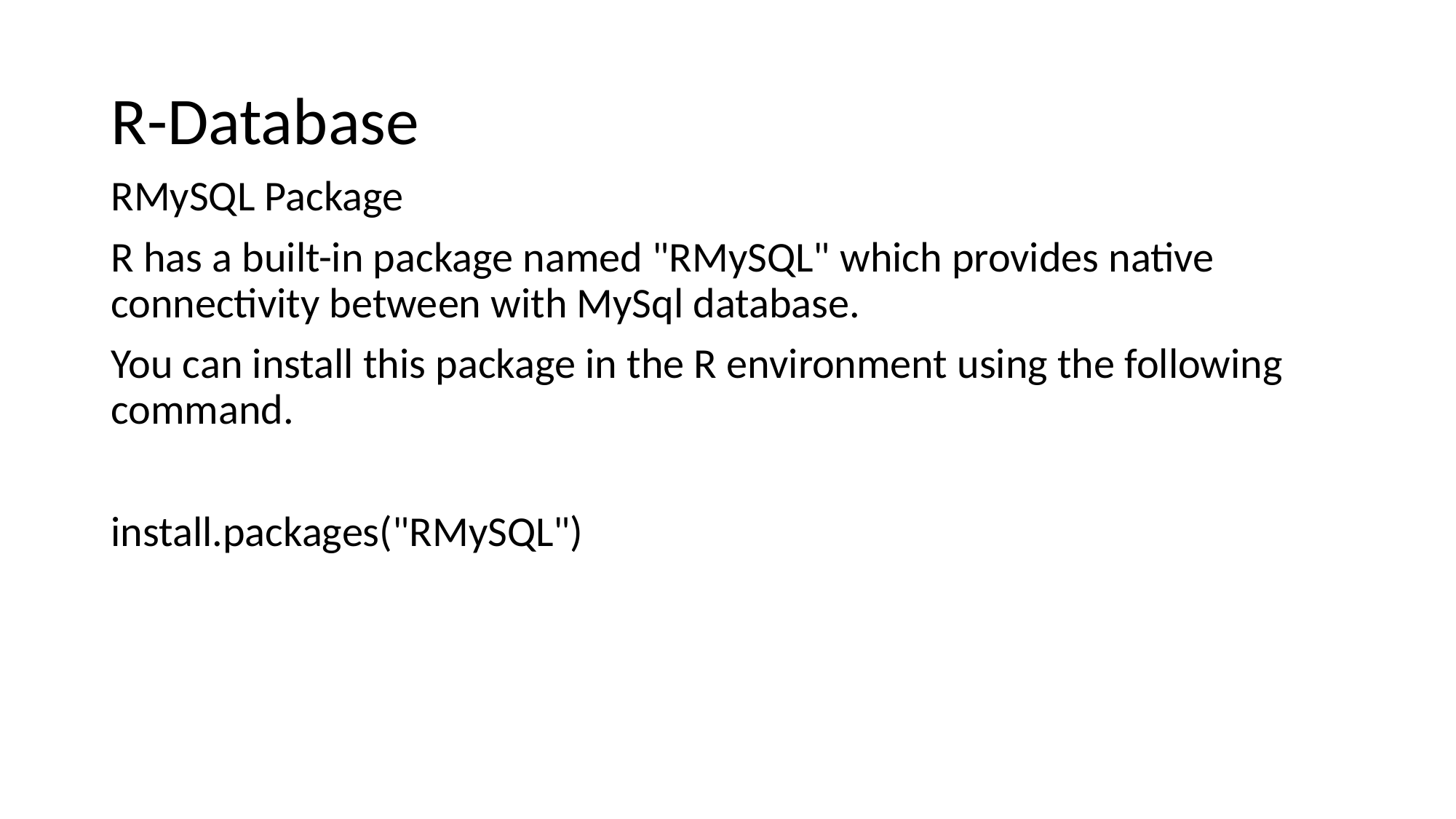

# R-Database
RMySQL Package
R has a built-in package named "RMySQL" which provides native connectivity between with MySql database.
You can install this package in the R environment using the following command.

install.packages("RMySQL")